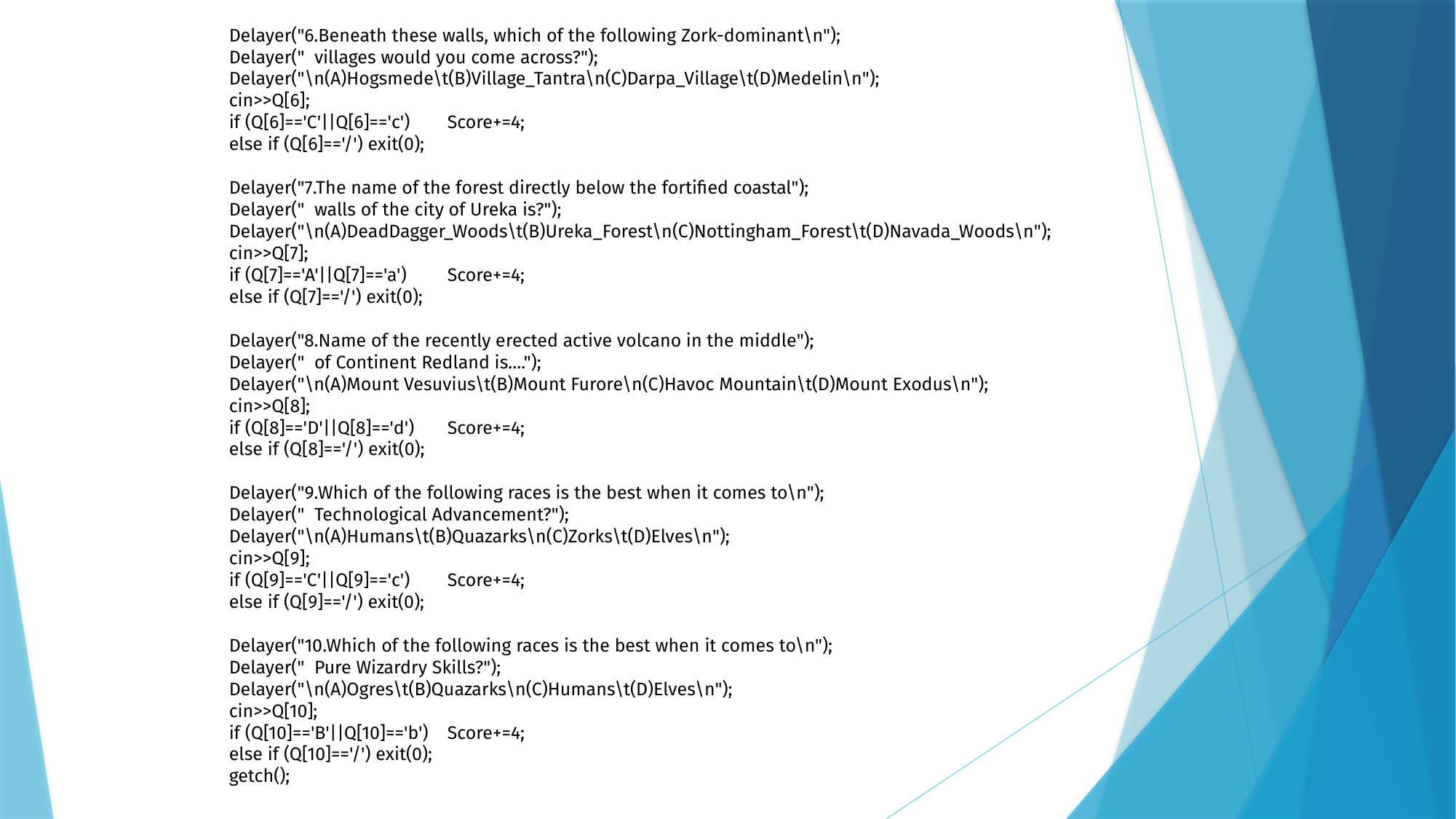

Delayer("6.Beneath these walls, which of the following Zork-dominant\n");
		Delayer("  villages would you come across?");
		Delayer("\n(A)Hogsmede\t(B)Village_Tantra\n(C)Darpa_Village\t(D)Medelin\n");
		cin>>Q[6];
		if (Q[6]=='C'||Q[6]=='c')	Score+=4;
		else if (Q[6]=='/') exit(0);

		Delayer("7.The name of the forest directly below the fortified coastal");
		Delayer("  walls of the city of Ureka is?");
		Delayer("\n(A)DeadDagger_Woods\t(B)Ureka_Forest\n(C)Nottingham_Forest\t(D)Navada_Woods\n");
		cin>>Q[7];
		if (Q[7]=='A'||Q[7]=='a')	Score+=4;
		else if (Q[7]=='/') exit(0);

		Delayer("8.Name of the recently erected active volcano in the middle");
		Delayer("  of Continent Redland is....");
		Delayer("\n(A)Mount Vesuvius\t(B)Mount Furore\n(C)Havoc Mountain\t(D)Mount Exodus\n");
		cin>>Q[8];
		if (Q[8]=='D'||Q[8]=='d')	Score+=4;
		else if (Q[8]=='/') exit(0);

		Delayer("9.Which of the following races is the best when it comes to\n");
		Delayer("  Technological Advancement?");
		Delayer("\n(A)Humans\t(B)Quazarks\n(C)Zorks\t(D)Elves\n");
		cin>>Q[9];
		if (Q[9]=='C'||Q[9]=='c')	Score+=4;
		else if (Q[9]=='/') exit(0);

		Delayer("10.Which of the following races is the best when it comes to\n");
		Delayer("  Pure Wizardry Skills?");
		Delayer("\n(A)Ogres\t(B)Quazarks\n(C)Humans\t(D)Elves\n");
		cin>>Q[10];
		if (Q[10]=='B'||Q[10]=='b')	Score+=4;
		else if (Q[10]=='/') exit(0);
		getch();